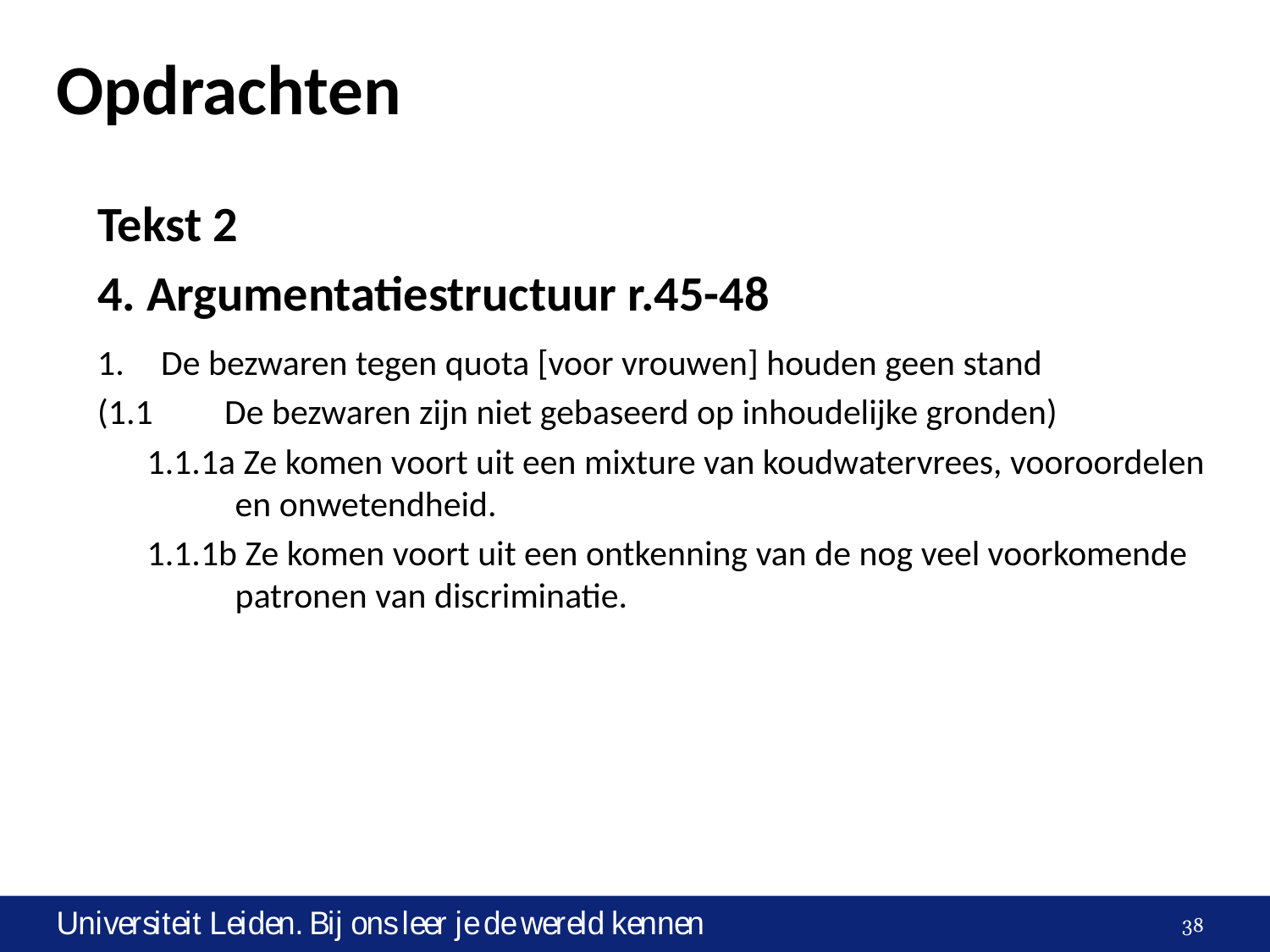

# Opdrachten
Tekst 2
4. Argumentatiestructuur r.45-48

De bezwaren tegen quota [voor vrouwen] houden geen stand
(1.1	De bezwaren zijn niet gebaseerd op inhoudelijke gronden)
1.1.1a Ze komen voort uit een mixture van koudwatervrees, vooroordelen en onwetendheid.
1.1.1b Ze komen voort uit een ontkenning van de nog veel voorkomende patronen van discriminatie.